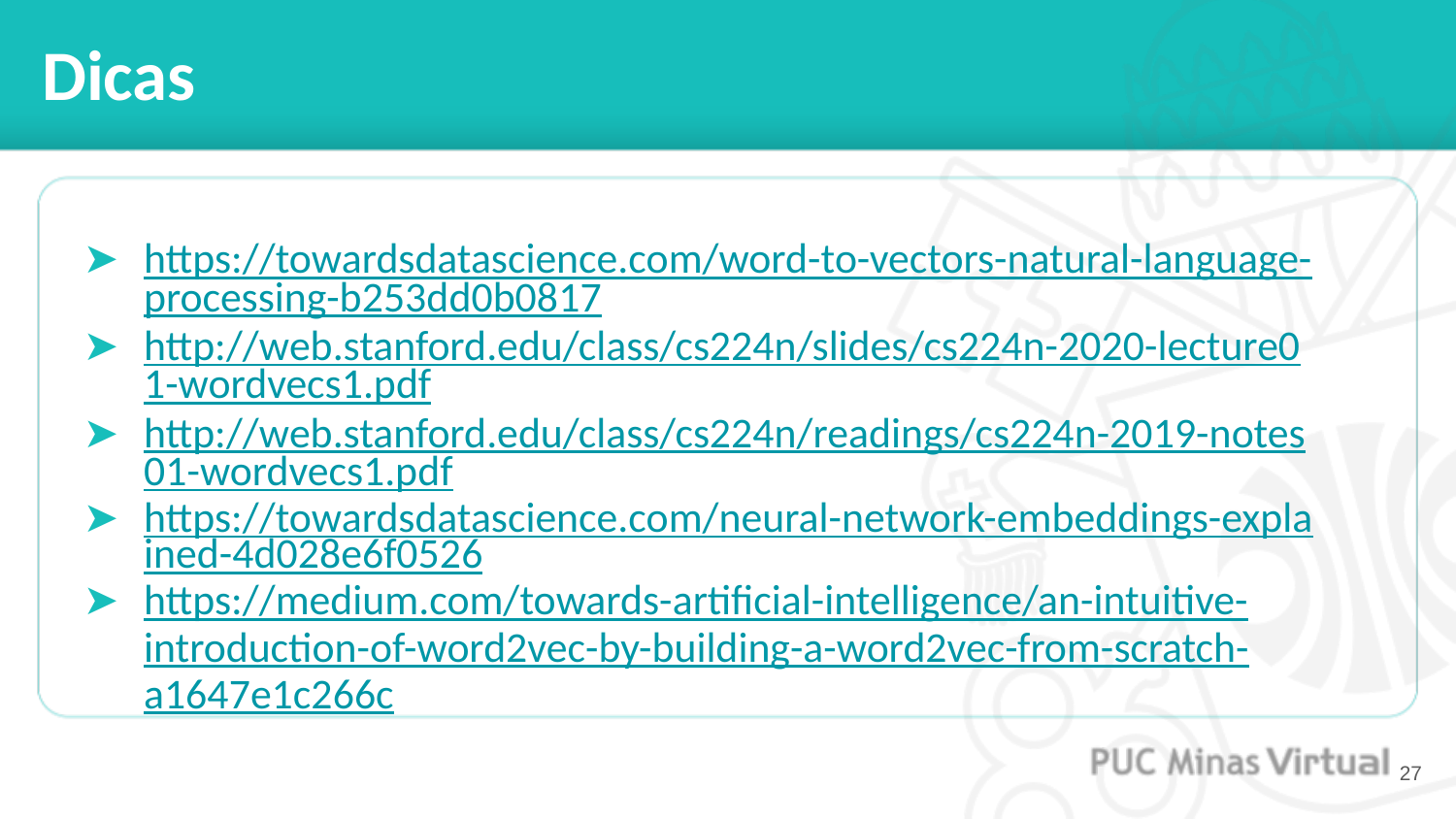

# Dicas
https://towardsdatascience.com/word-to-vectors-natural-language-processing-b253dd0b0817
http://web.stanford.edu/class/cs224n/slides/cs224n-2020-lecture01-wordvecs1.pdf
http://web.stanford.edu/class/cs224n/readings/cs224n-2019-notes01-wordvecs1.pdf
https://towardsdatascience.com/neural-network-embeddings-explained-4d028e6f0526
https://medium.com/towards-artificial-intelligence/an-intuitive-introduction-of-word2vec-by-building-a-word2vec-from-scratch-a1647e1c266c
27